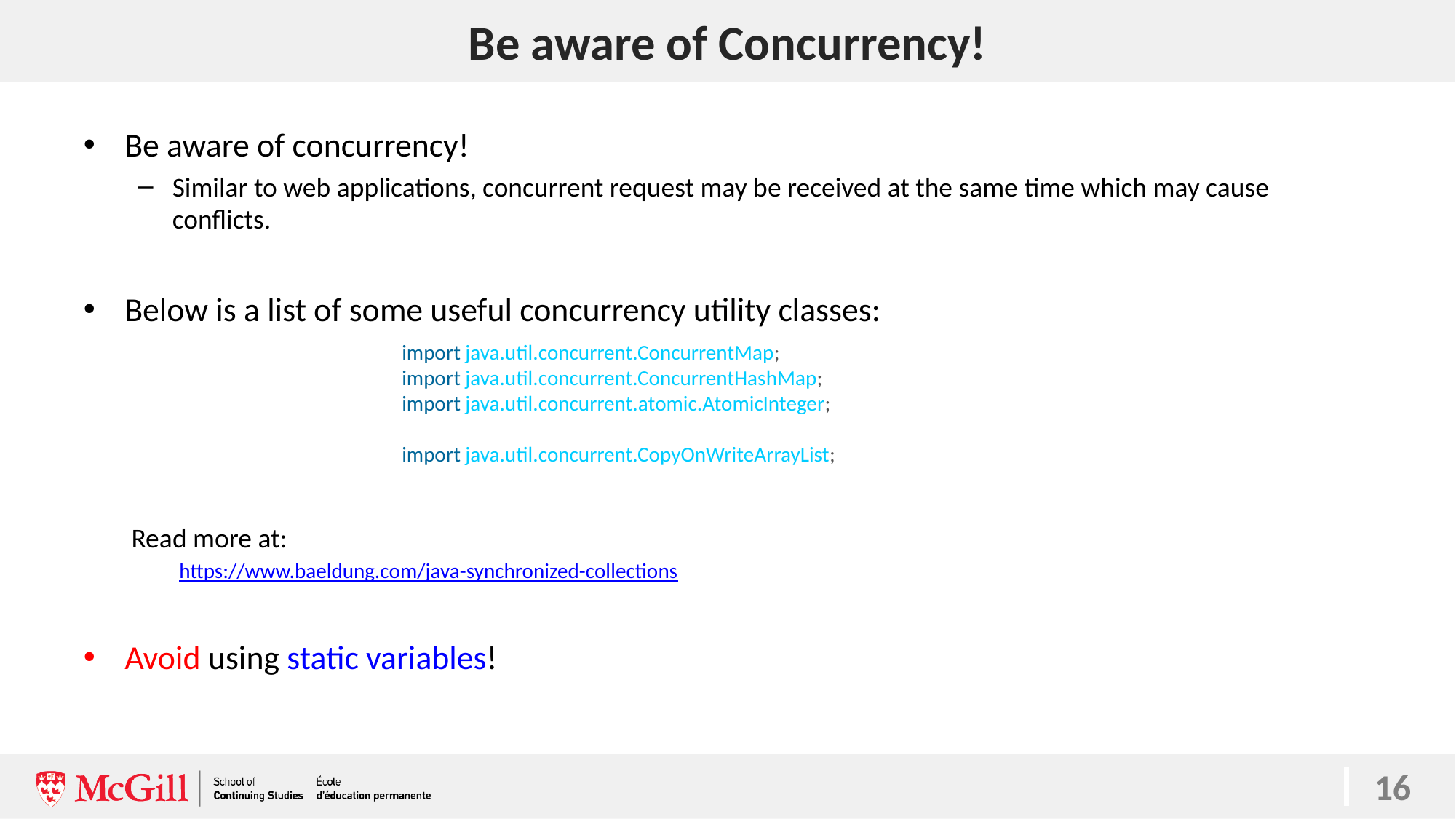

# Be aware of Concurrency!
Be aware of concurrency!
Similar to web applications, concurrent request may be received at the same time which may cause conflicts.

Below is a list of some useful concurrency utility classes:

Read more at:
https://www.baeldung.com/java-synchronized-collections

Avoid using static variables!

import java.util.concurrent.ConcurrentMap;
import java.util.concurrent.ConcurrentHashMap;
import java.util.concurrent.atomic.AtomicInteger;

import java.util.concurrent.CopyOnWriteArrayList;